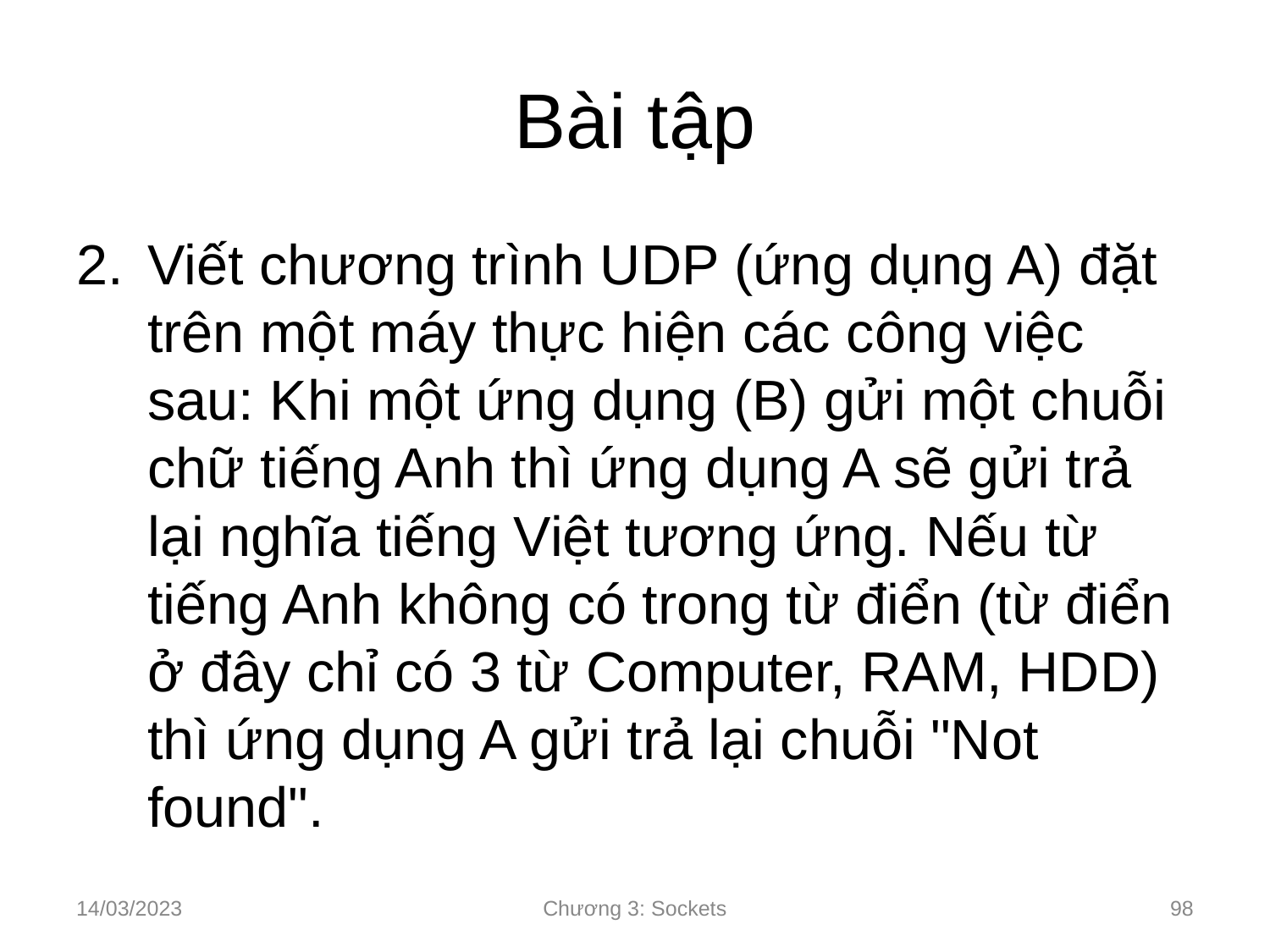

# Bài tập
Viết chương trình UDP (ứng dụng A) đặt trên một máy thực hiện các công việc sau: Khi một ứng dụng (B) gửi một chuỗi chữ tiếng Anh thì ứng dụng A sẽ gửi trả lại nghĩa tiếng Việt tương ứng. Nếu từ tiếng Anh không có trong từ điển (từ điển ở đây chỉ có 3 từ Computer, RAM, HDD) thì ứng dụng A gửi trả lại chuỗi "Not found".
14/03/2023
Chương 3: Sockets
98